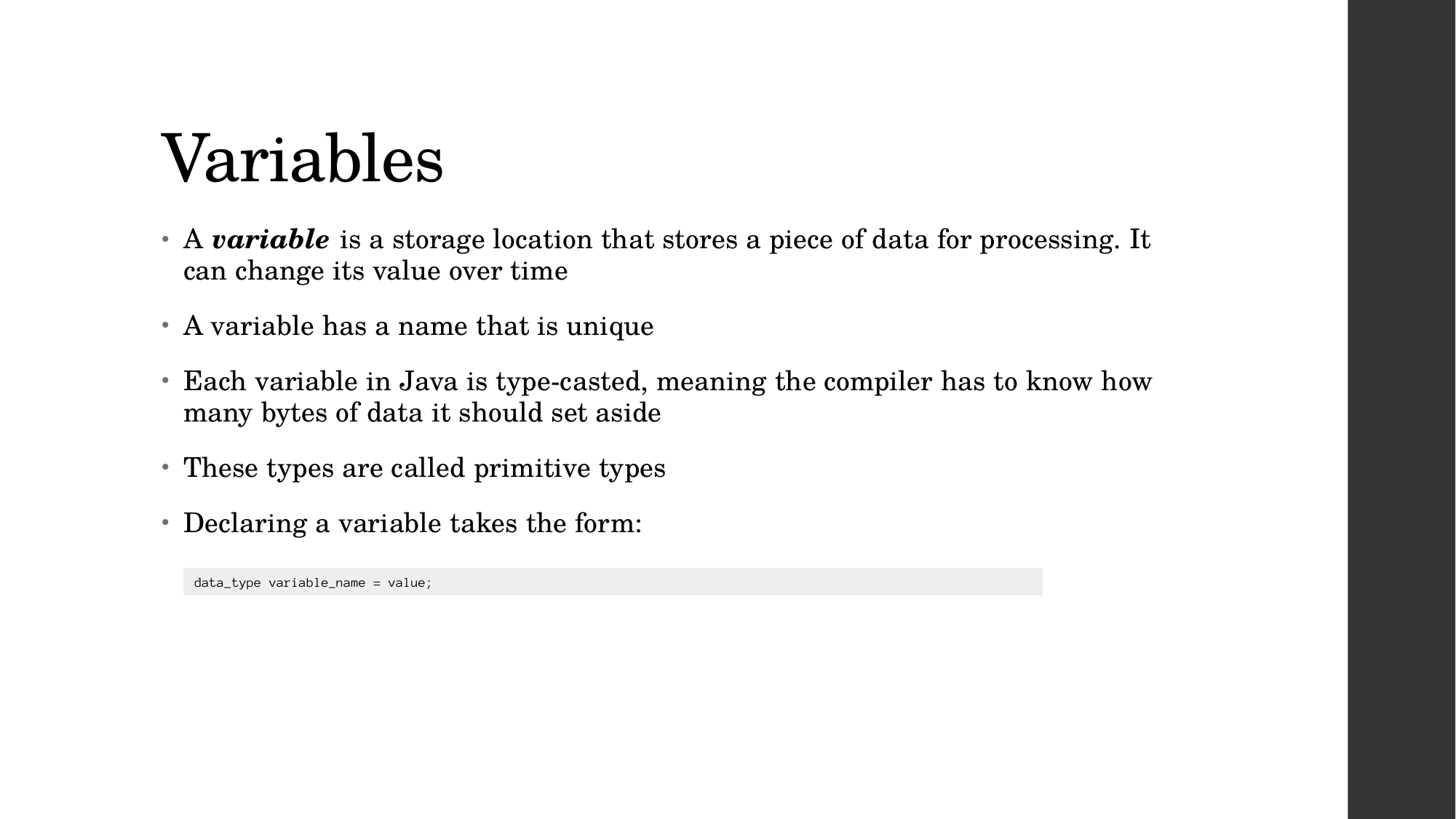

# Variables
A variable is a storage location that stores a piece of data for processing. It can change its value over time
A variable has a name that is unique
Each variable in Java is type-casted, meaning the compiler has to know how many bytes of data it should set aside
These types are called primitive types
Declaring a variable takes the form:

data_type variable_name = value;